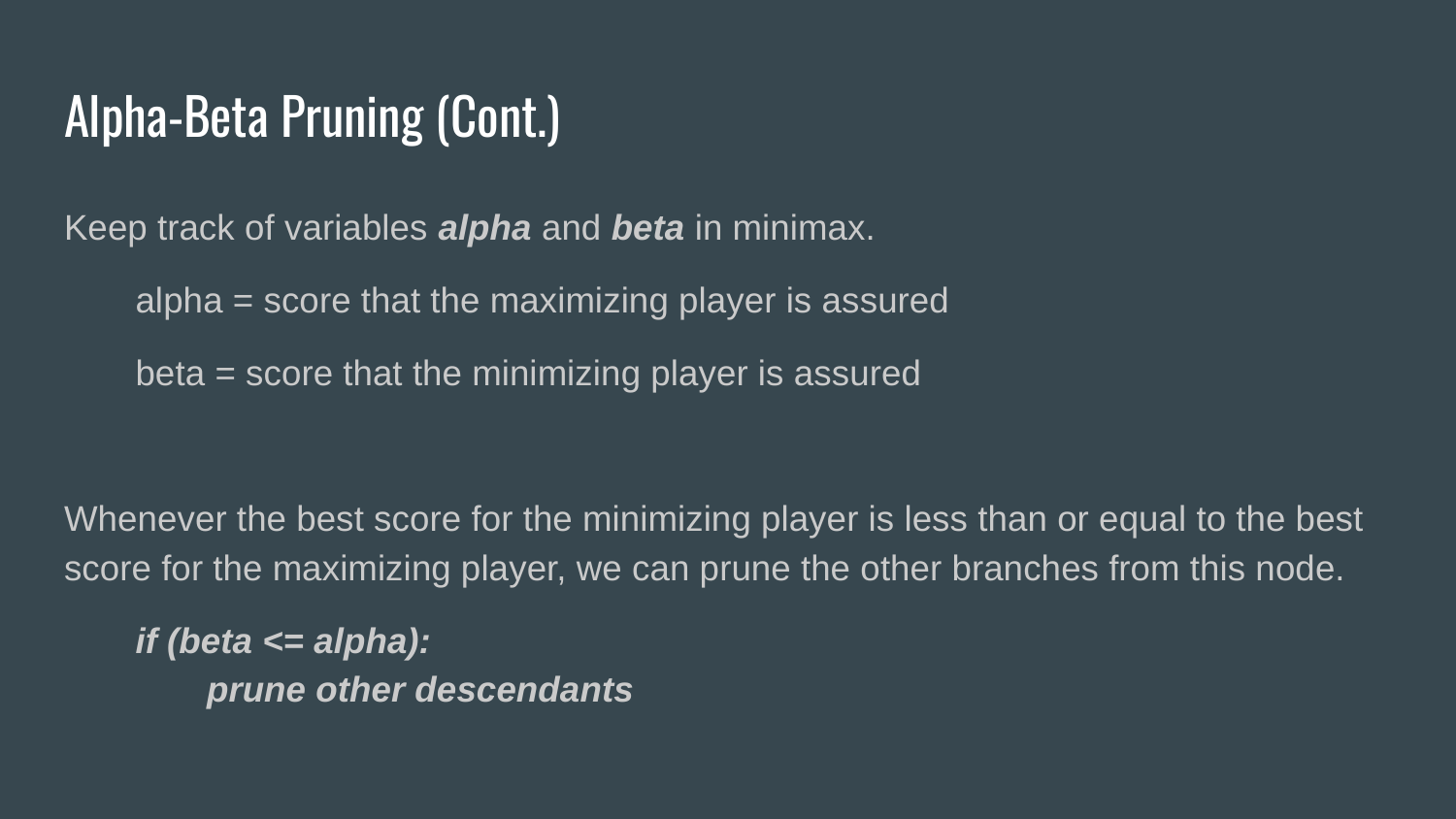

# Alpha-Beta Pruning (Cont.)
Keep track of variables alpha and beta in minimax.
alpha = score that the maximizing player is assured
beta = score that the minimizing player is assured

Whenever the best score for the minimizing player is less than or equal to the best score for the maximizing player, we can prune the other branches from this node.
if (beta <= alpha):
	prune other descendants